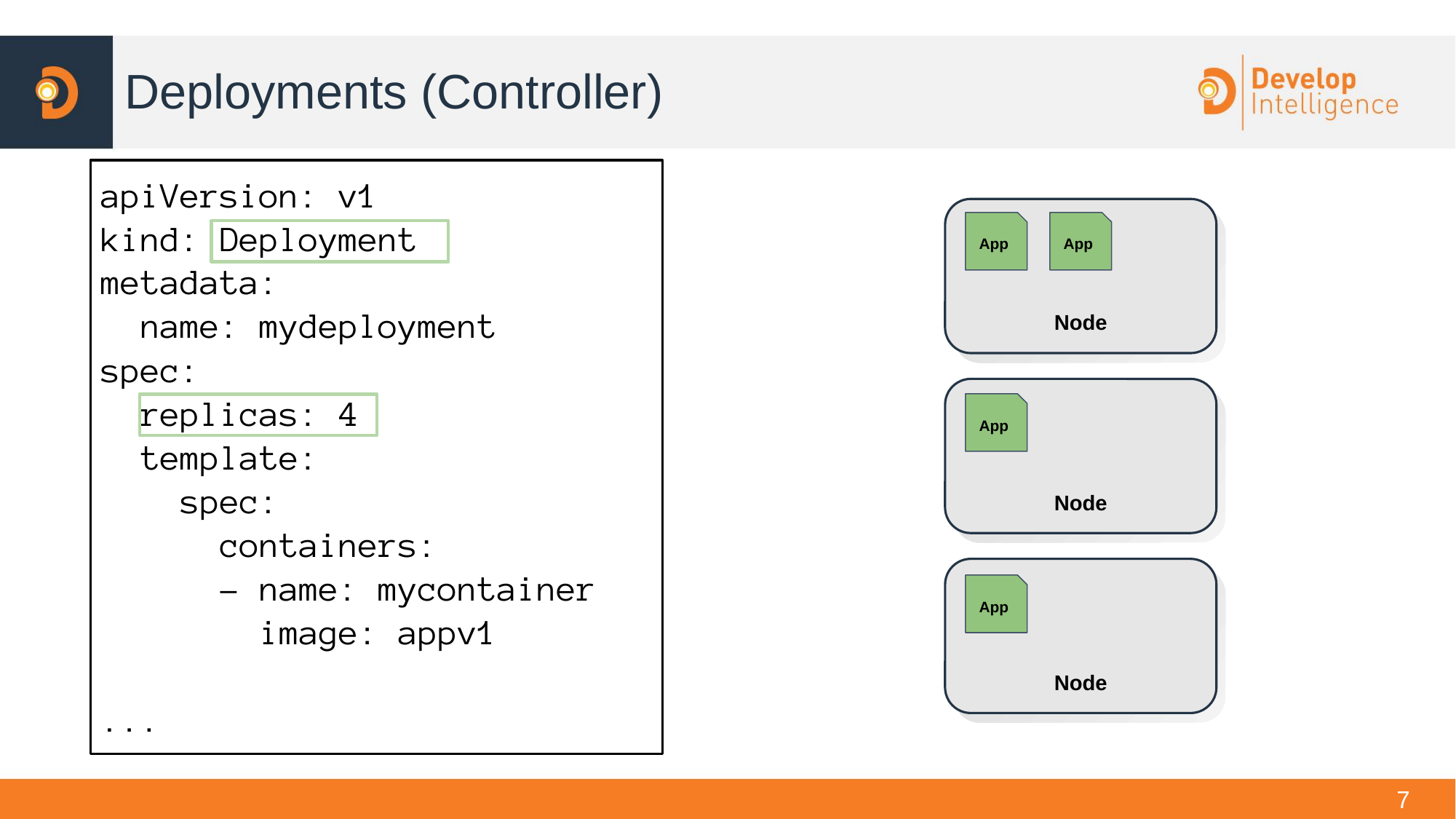

# Deployments (Controller)
apiVersion: v1
kind: Deployment
metadata:
  name: mydeployment
spec:
  replicas: 4
  template:
    spec:
      containers:
      - name: mycontainer
        image: appv1

...

Node

App
App

Node

App

Node

App
7